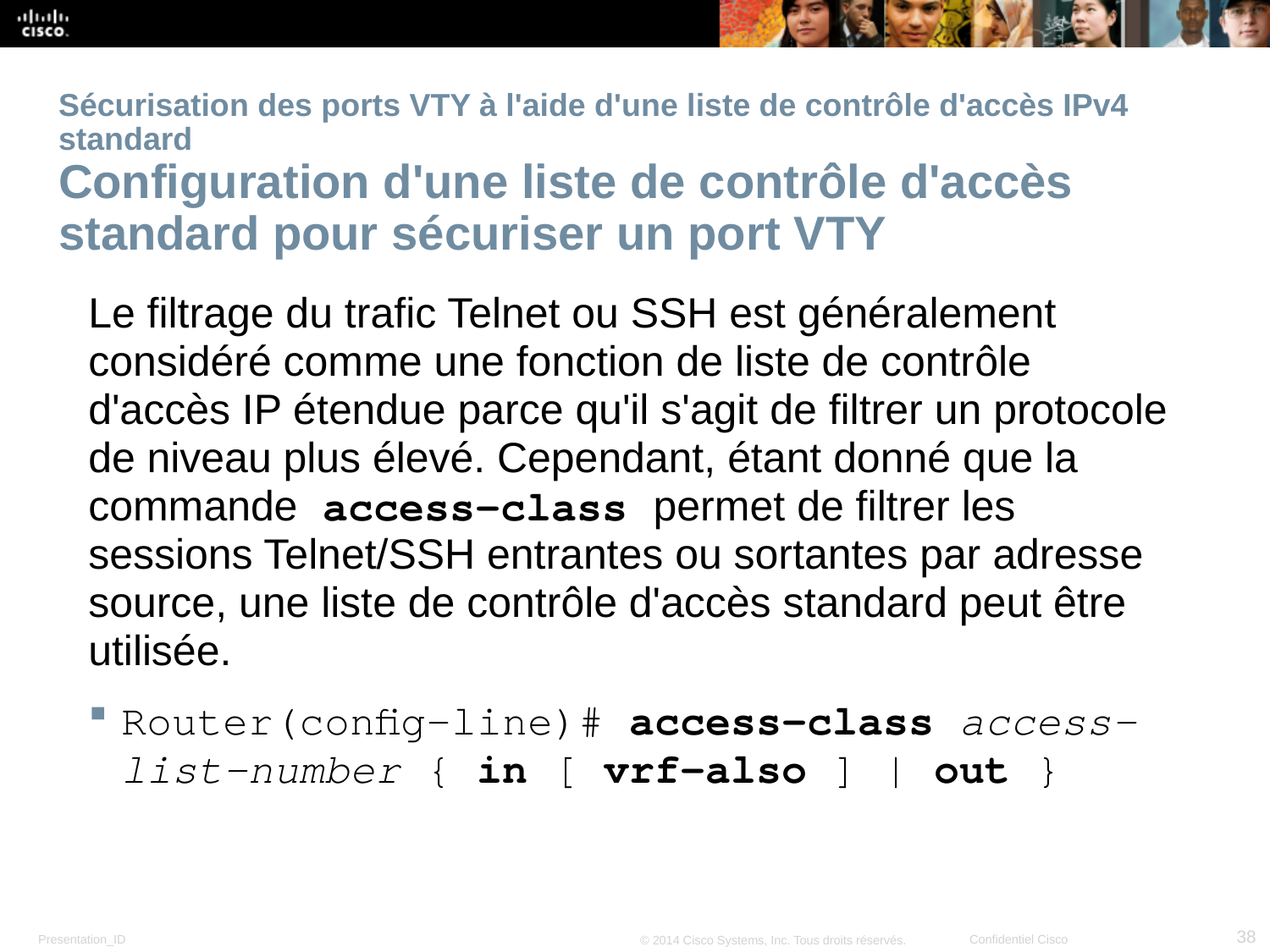

# Sécurisation des ports VTY à l'aide d'une liste de contrôle d'accès IPv4 standard Configuration d'une liste de contrôle d'accès standard pour sécuriser un port VTY
Le filtrage du trafic Telnet ou SSH est généralement considéré comme une fonction de liste de contrôle d'accès IP étendue parce qu'il s'agit de filtrer un protocole de niveau plus élevé. Cependant, étant donné que la commande access-class permet de filtrer les sessions Telnet/SSH entrantes ou sortantes par adresse source, une liste de contrôle d'accès standard peut être utilisée.
Router(config-line)# access-class access-list-number { in [ vrf-also ] | out }